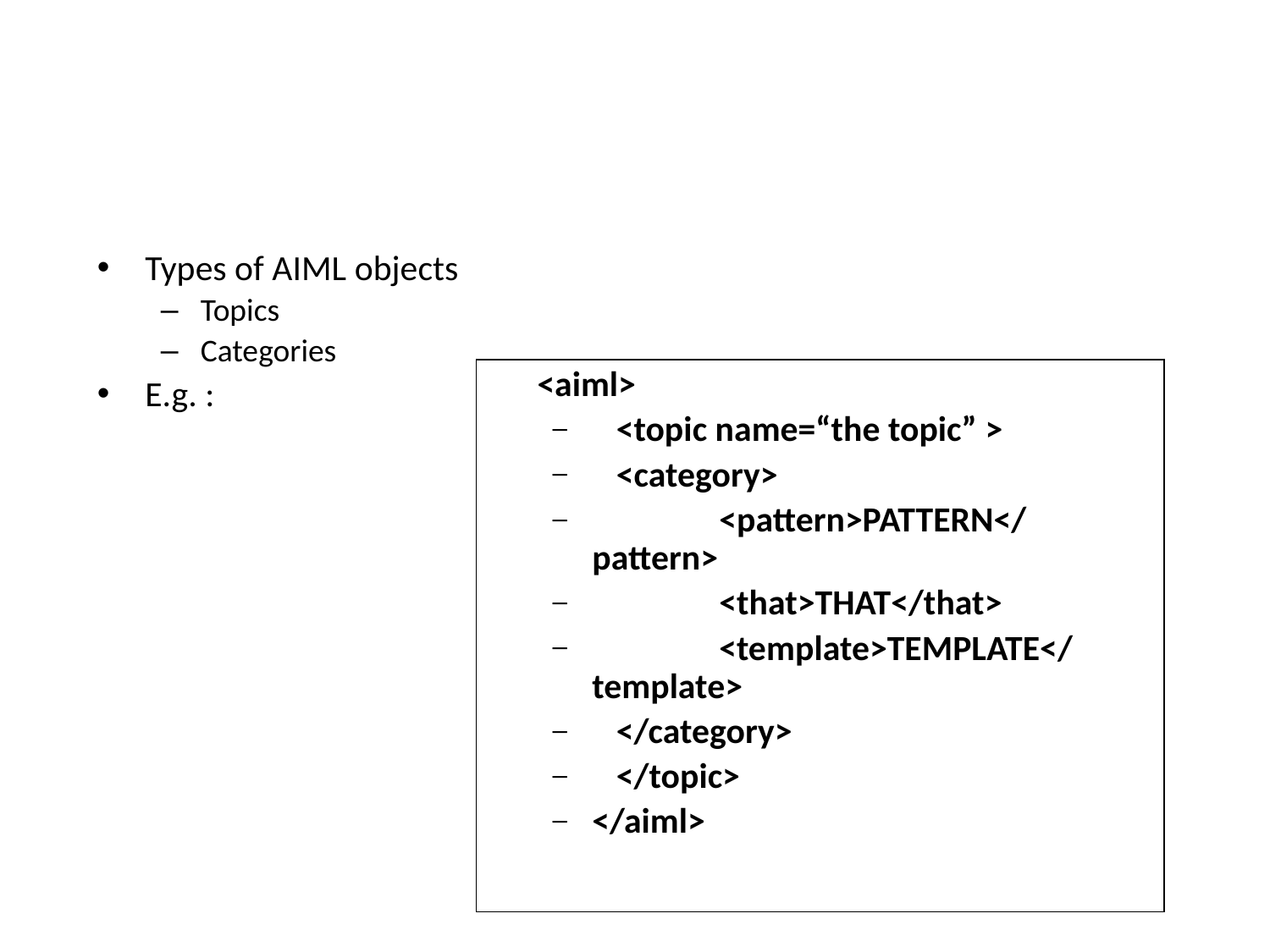

#
Types of AIML objects
Topics
Categories
E.g. :
      <aiml>
   <topic name=“the topic” >
   <category>
	<pattern>PATTERN</pattern>
	<that>THAT</that>
	<template>TEMPLATE</template>
   </category>
   </topic>
</aiml>